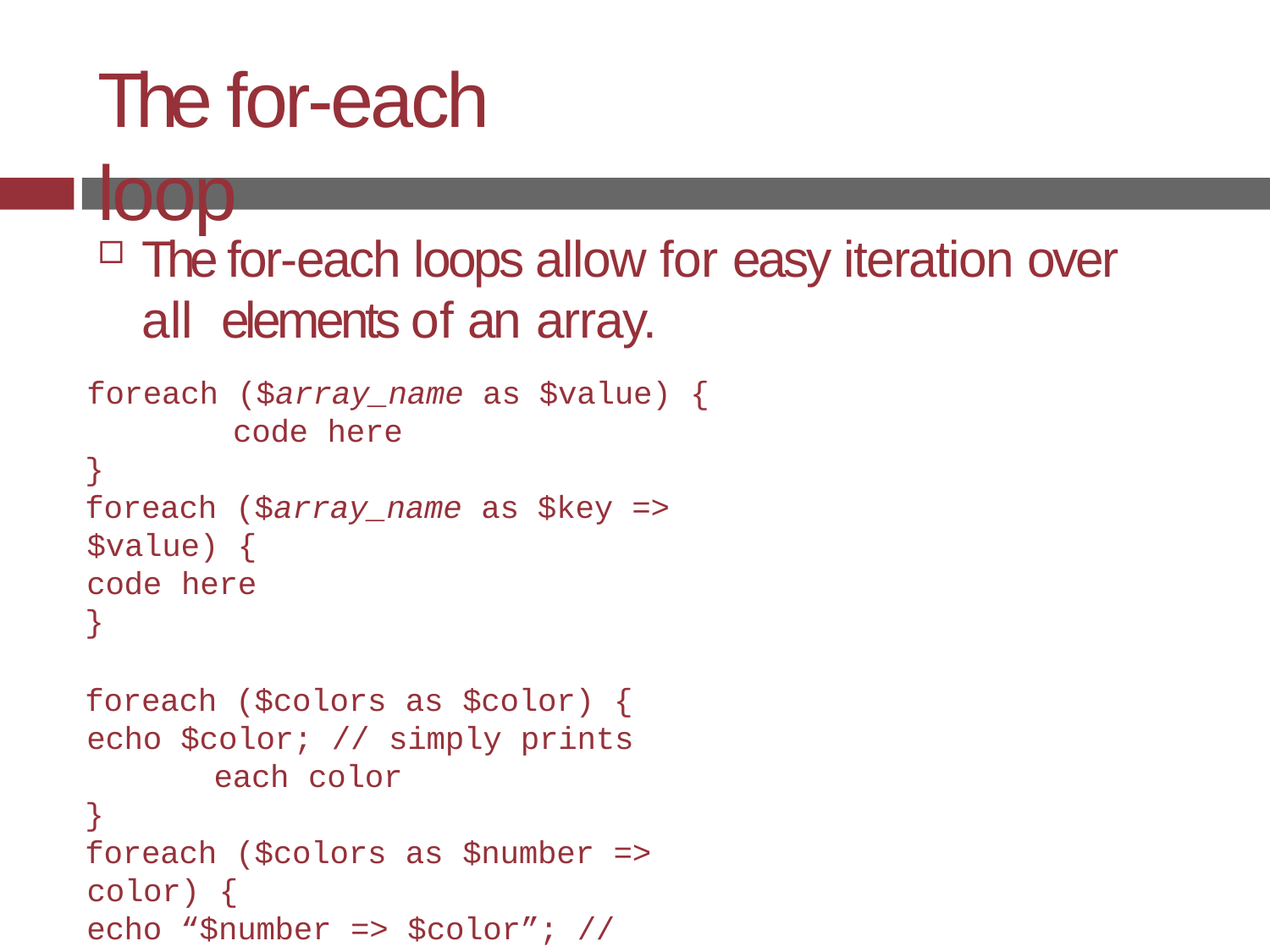

# The for-each loop
The for-each loops allow for easy iteration over all  elements of an array.
foreach ($array_name as $value) {  code here
}
foreach ($array_name as $key => $value) {
code here
}

foreach ($colors as $color) {
echo $color; // simply prints each color
}
foreach ($colors as $number => color) {
echo “$number => $color”; // prints color with index
// to change an element:
// $colors[$number] = $new_color;